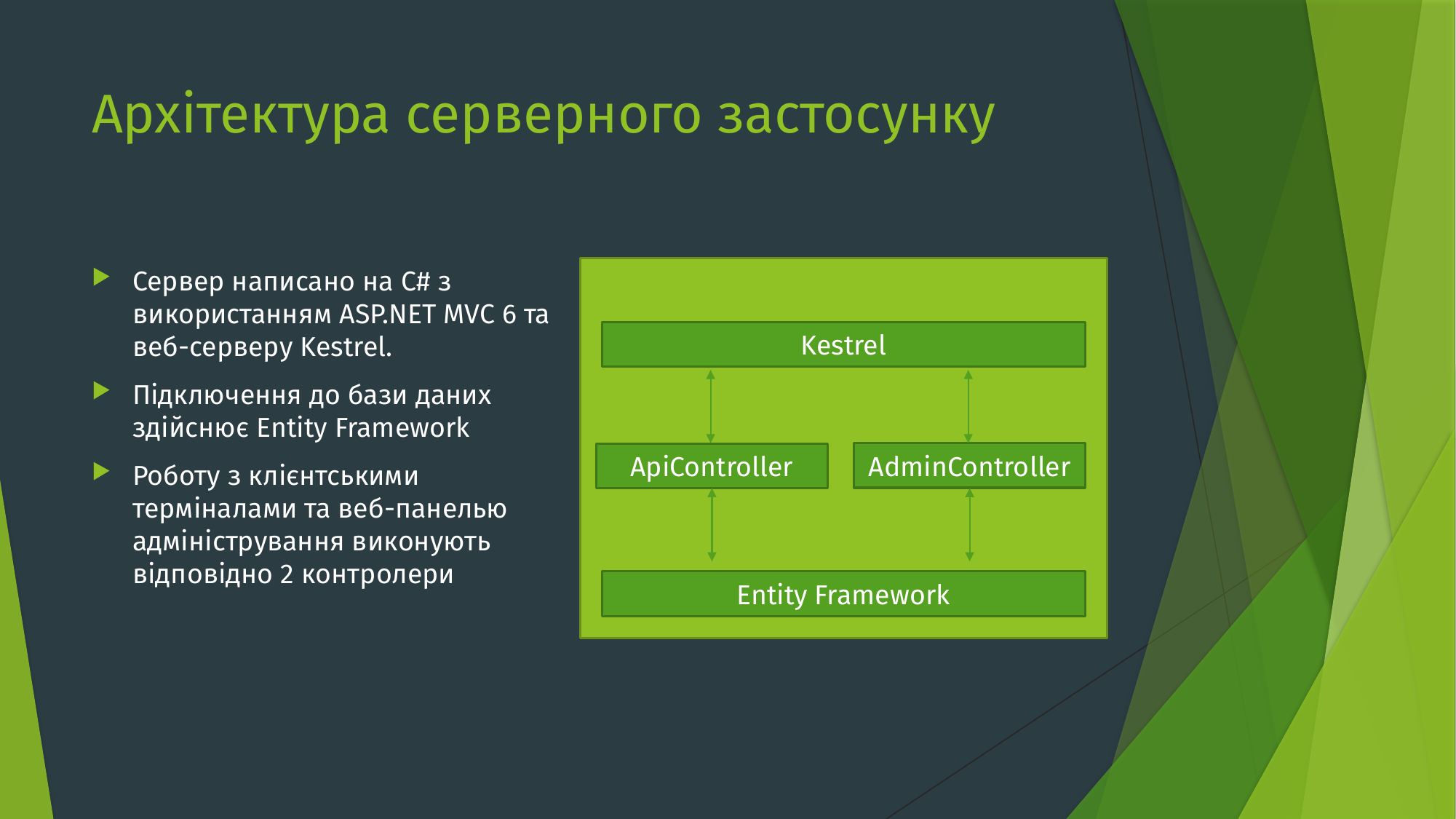

# Архітектура серверного застосунку

Сервер написано на C# з використанням ASP.NET MVC 6 та веб-серверу Kestrel.
Підключення до бази даних здійснює Entity Framework
Роботу з клієнтськими терміналами та веб-панелью адміністрування виконують відповідно 2 контролери
Kestrel
AdminController
ApiController
Entity Framework